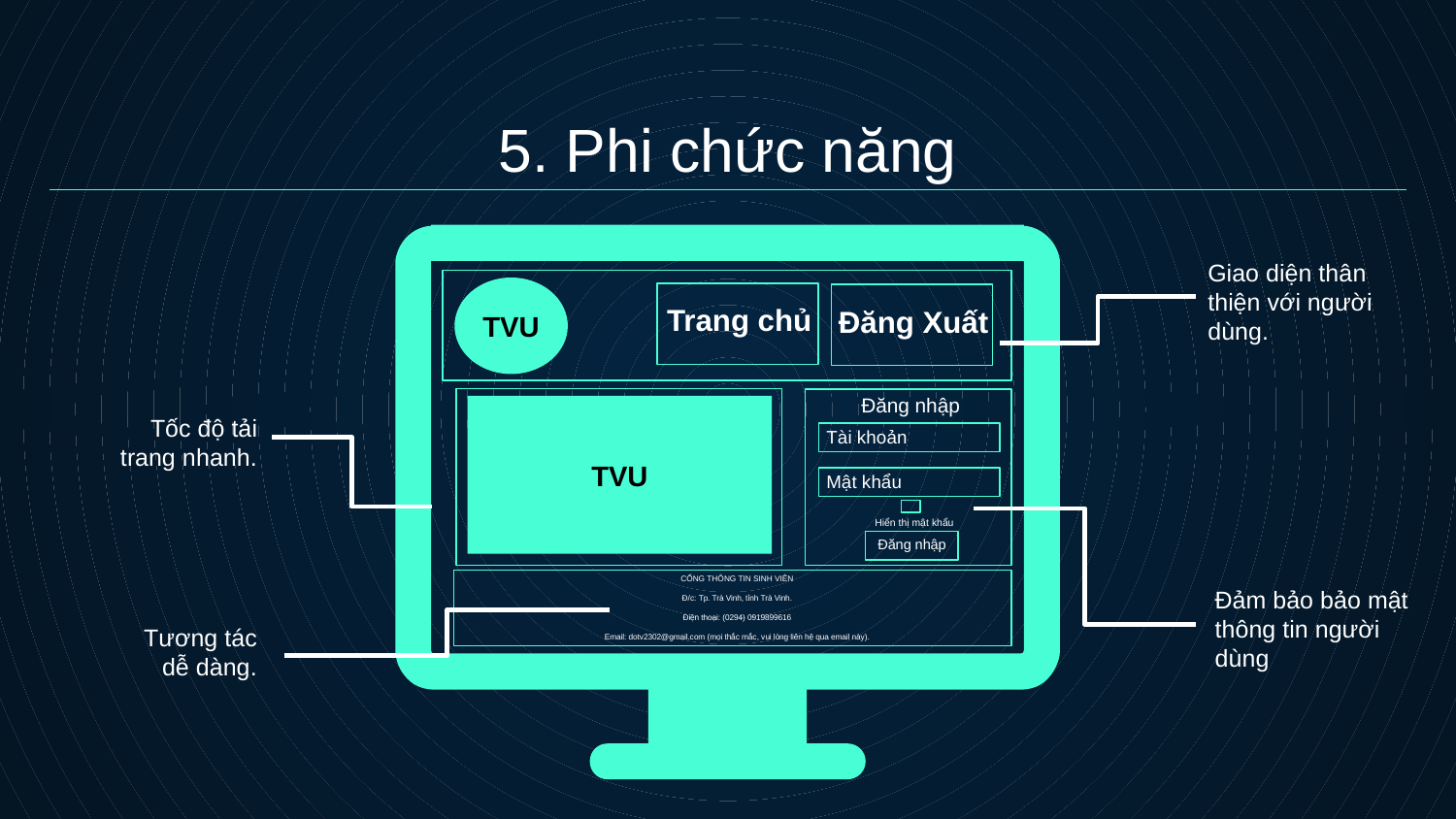

# 5. Phi chức năng

Giao diện thân thiện với người dùng.

TVU

Trang chủ
Đăng Xuất
Đăng nhập

TVU
Tốc độ tải trang nhanh.
Tài khoản

Mật khẩu

Hiển thị mật khẩu
Đăng nhập

CỔNG THÔNG TIN SINH VIÊN

Đ/c: Tp. Trà Vinh, tỉnh Trà Vinh.

Điện thoại: (0294) 0919899616

Email: dotv2302@gmail.com (mọi thắc mắc, vui lòng liên hệ qua email này).

Đảm bảo bảo mật thông tin người dùng
Tương tác dễ dàng.